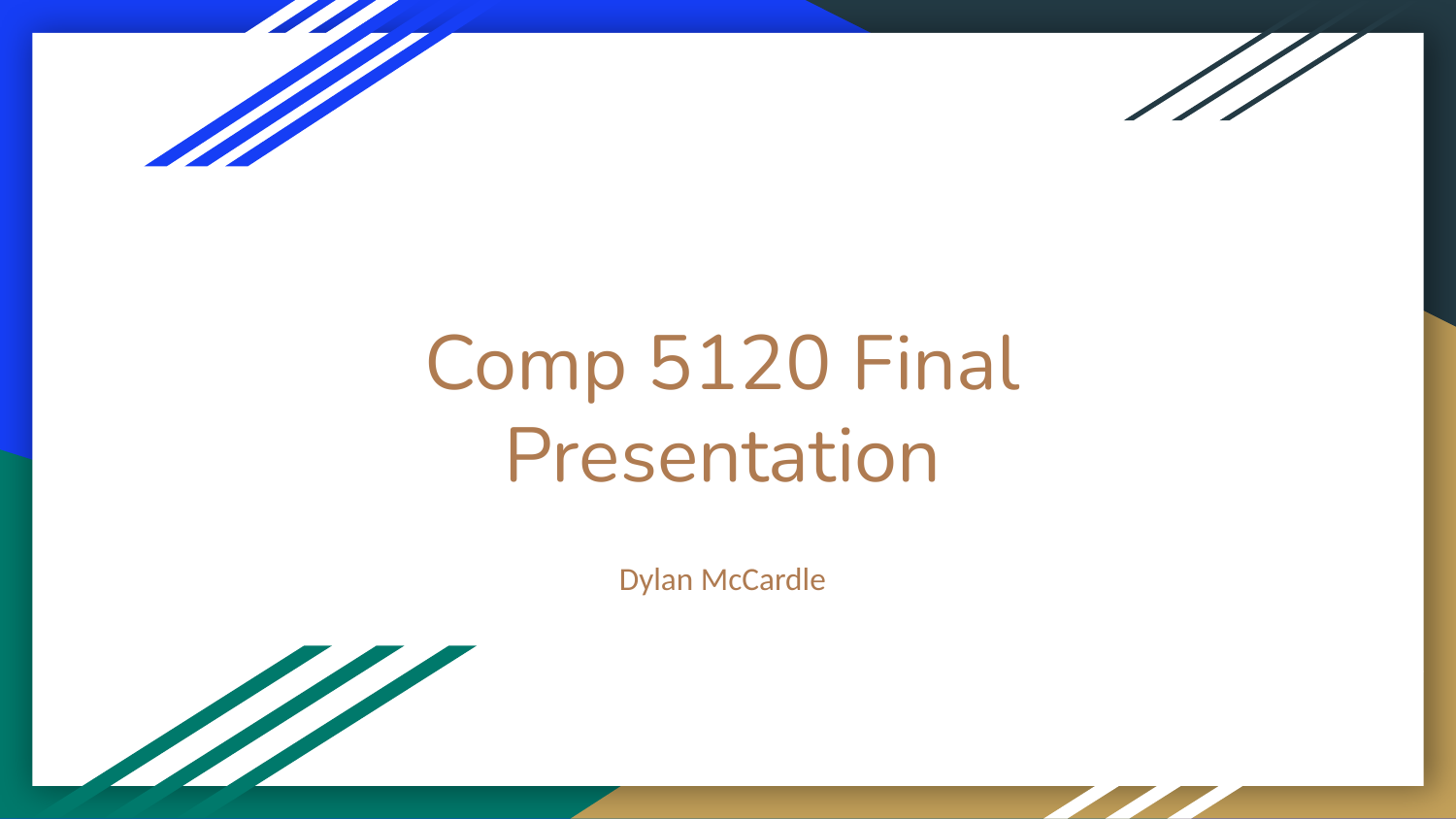

# Comp 5120 Final Presentation
Dylan McCardle